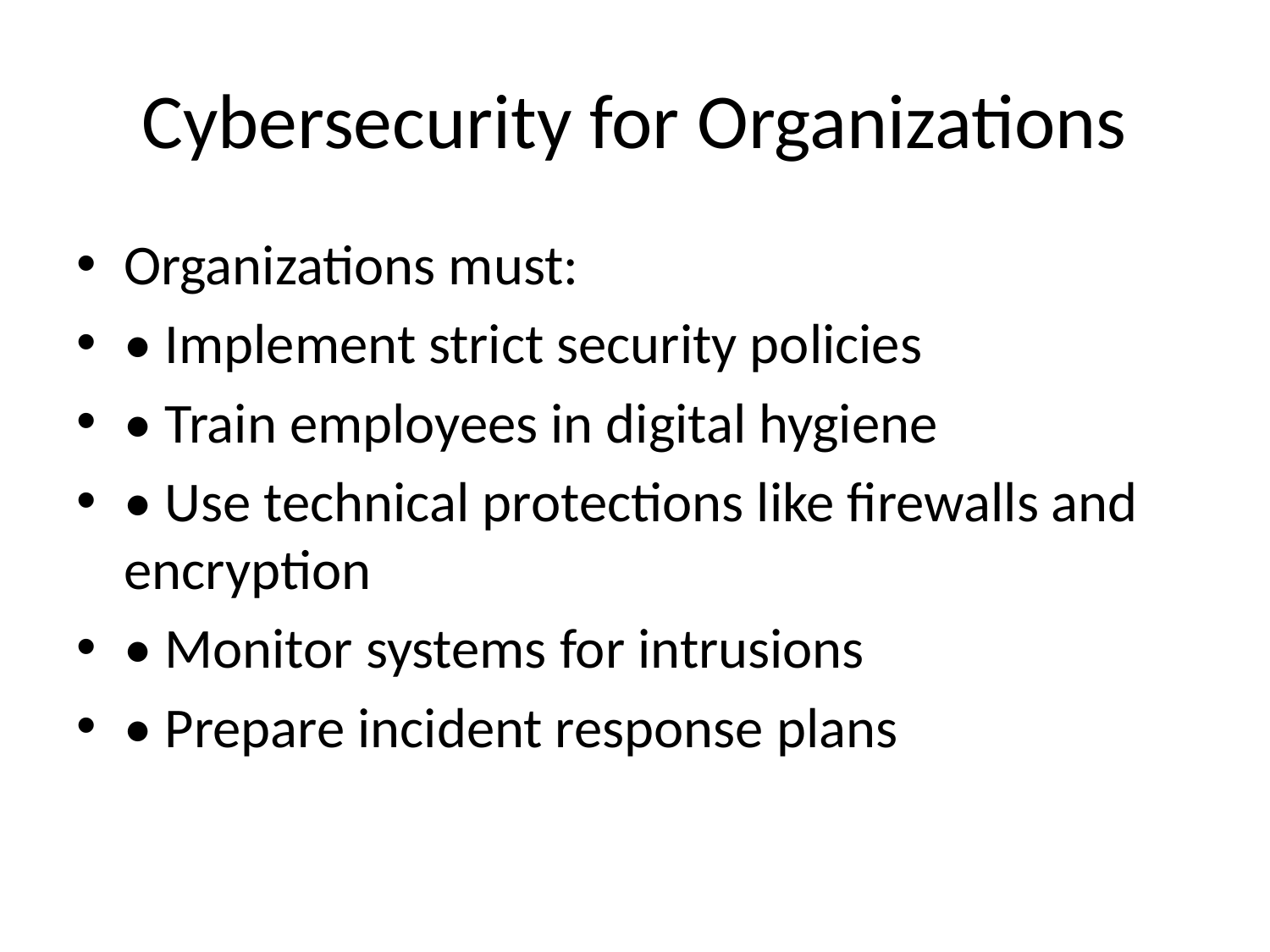

# Cybersecurity for Organizations
Organizations must:
• Implement strict security policies
• Train employees in digital hygiene
• Use technical protections like firewalls and encryption
• Monitor systems for intrusions
• Prepare incident response plans